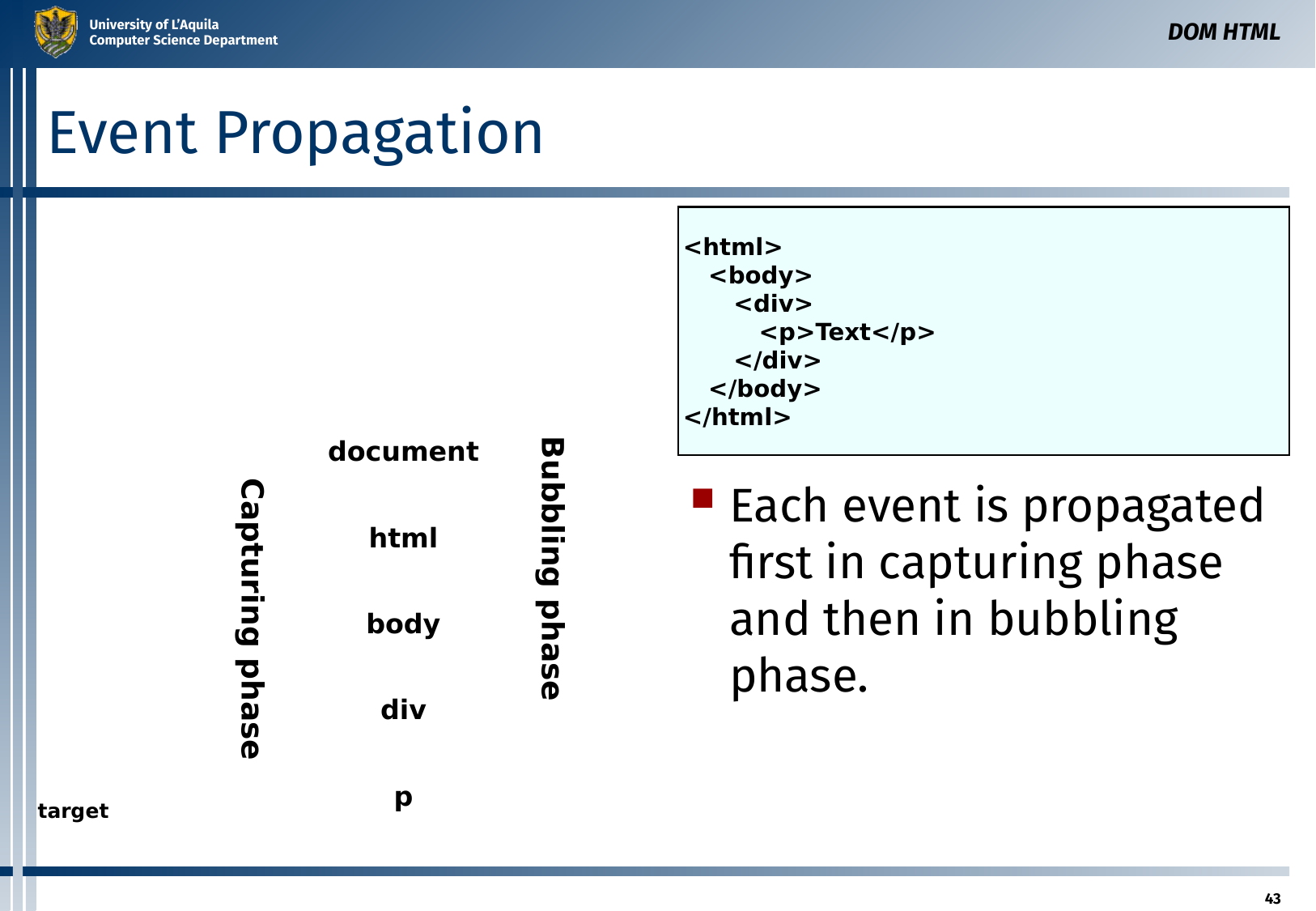

DOM HTML
# Event Propagation
<html>
	<body>
		<div>
			<p>Text</p>
		</div>
	</body>
</html>
document
Each event is propagated first in capturing phase and then in bubbling phase.
Capturing phase
Bubbling phase
html
body
div
p
target
43